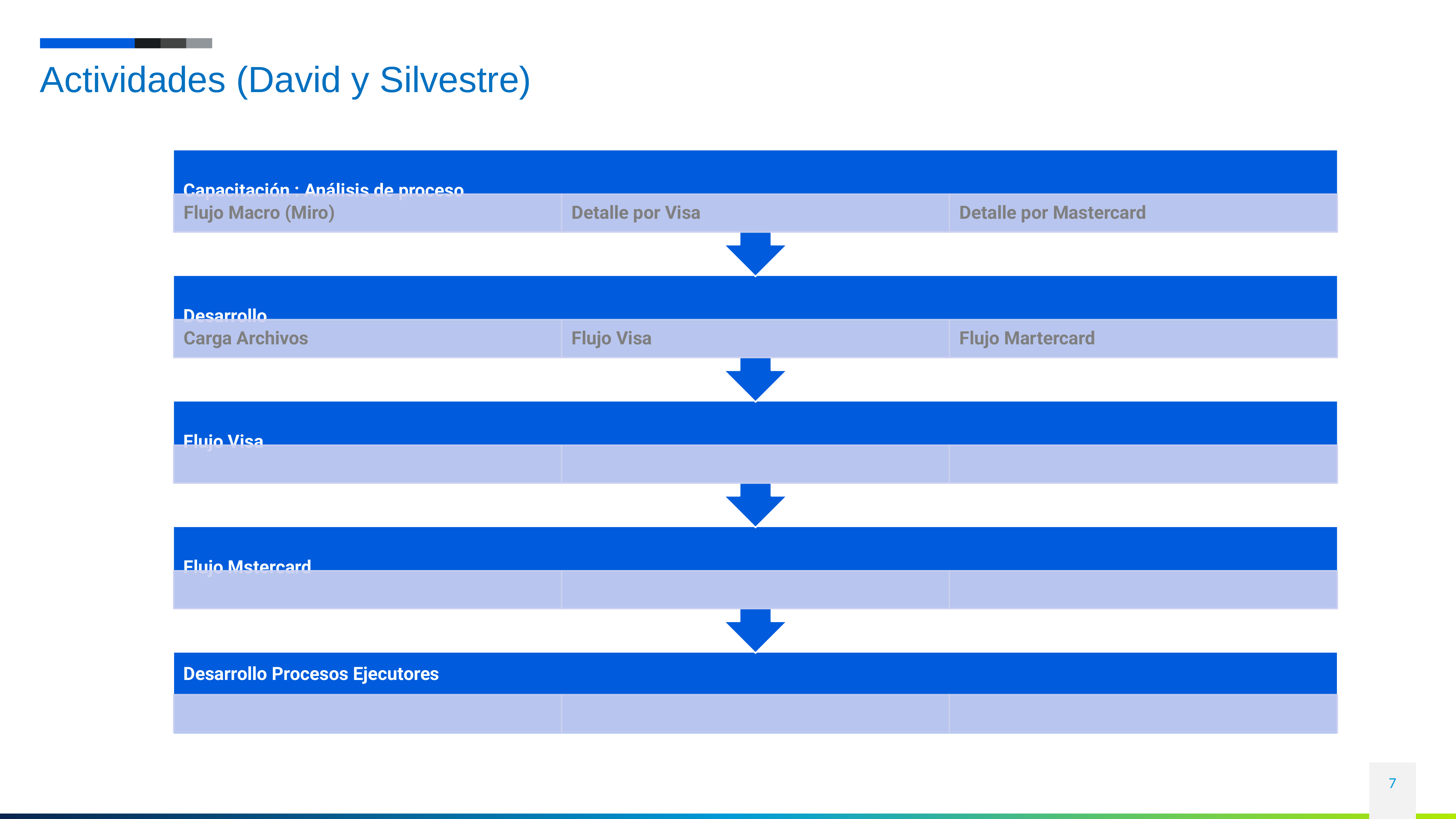

# Actividades (David y Silvestre)
Desarrollo Procesos Ejecutores

Flujo Mstercard

Flujo Visa

Desarrollo
Carga Archivos
Flujo Visa
Flujo Martercard
Capacitación : Análisis de proceso
Flujo Macro (Miro)
Detalle por Visa
Detalle por Mastercard
7